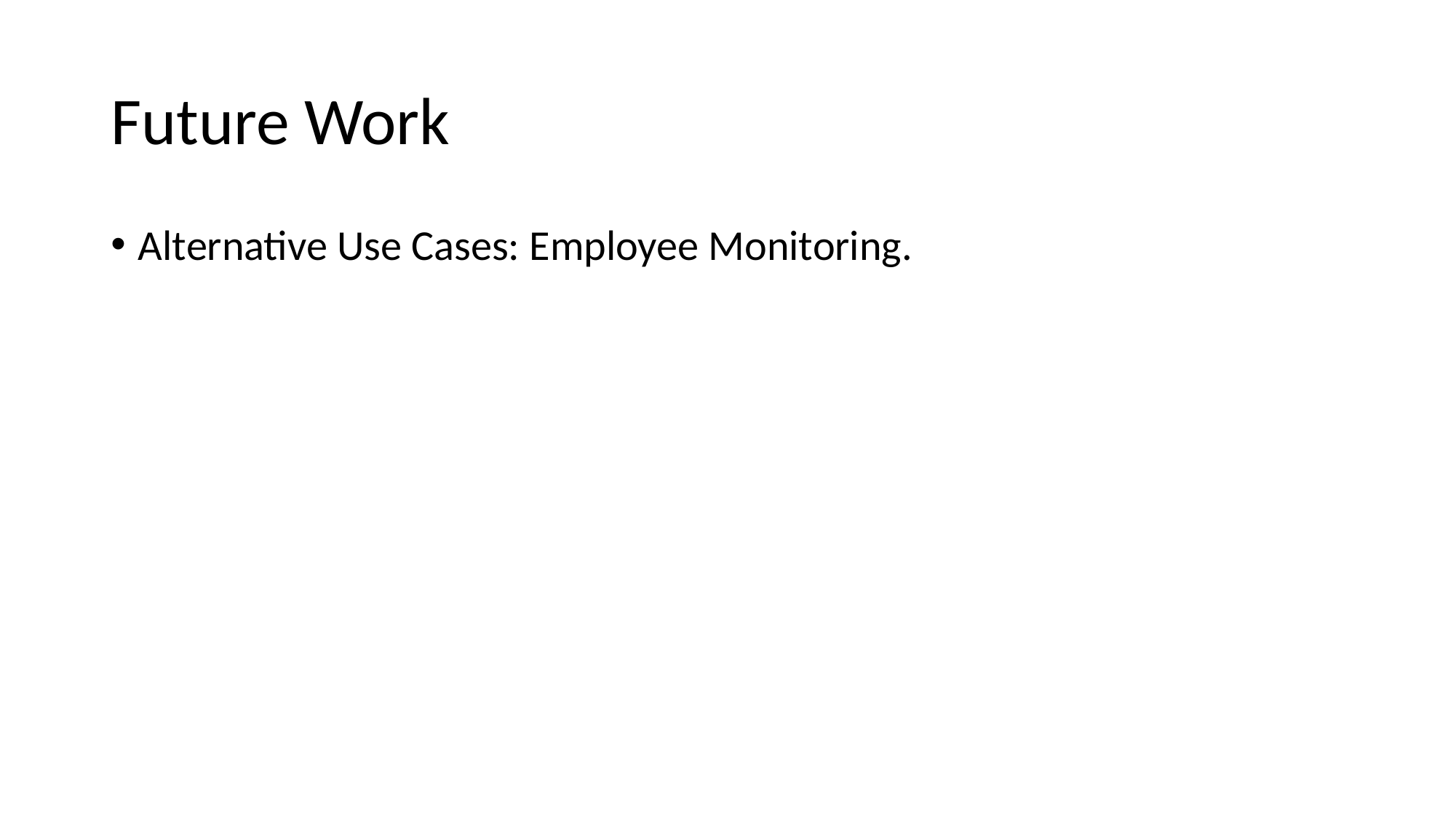

# Future Work
Alternative Use Cases: Employee Monitoring.